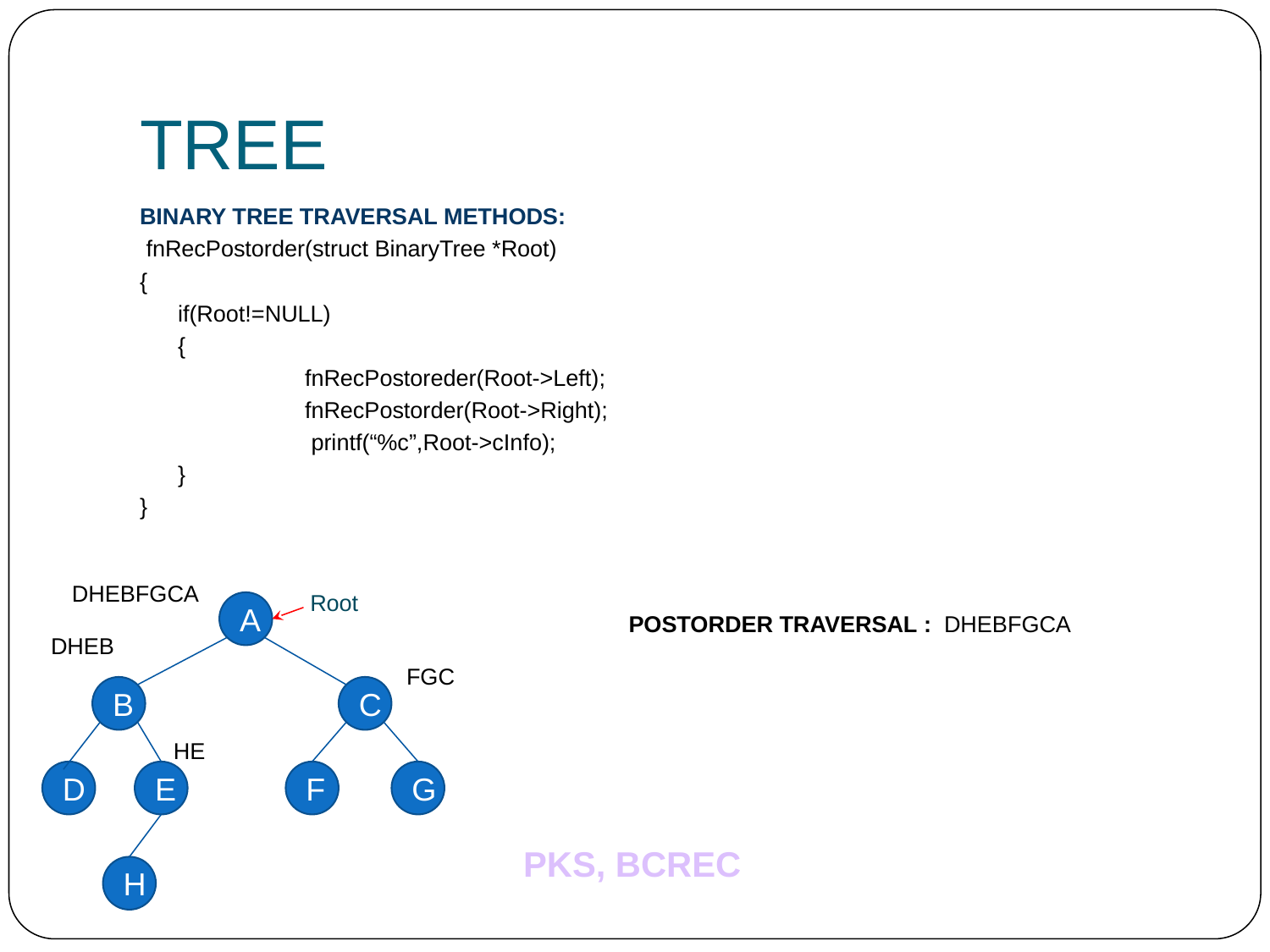

# TREE
BINARY TREE TRAVERSAL METHODS:
 fnRecPostorder(struct BinaryTree *Root)
{
	if(Root!=NULL)
	{
		fnRecPostoreder(Root->Left);
		fnRecPostorder(Root->Right);
		 printf(“%c”,Root->cInfo);
	}
}

 DHEBFGCA
Root
A
  POSTORDER TRAVERSAL :  DHEBFGCA
 DHEB
  FGC
B
C
  HE
D
E
F
G
H